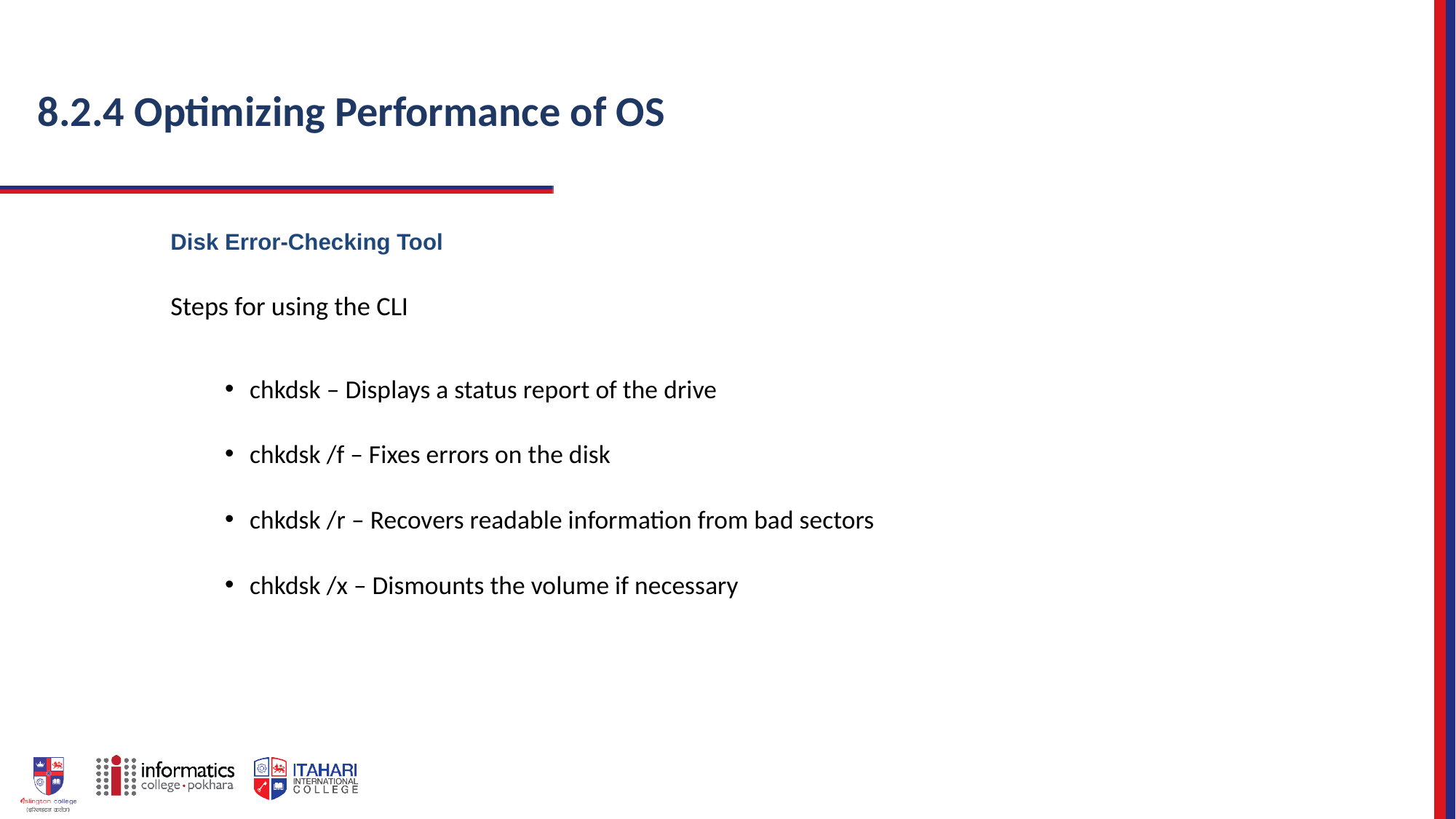

# 8.2.4 Optimizing Performance of OS
Disk Error-Checking Tool

Steps for using the CLI

chkdsk – Displays a status report of the drive

chkdsk /f – Fixes errors on the disk

chkdsk /r – Recovers readable information from bad sectors

chkdsk /x – Dismounts the volume if necessary